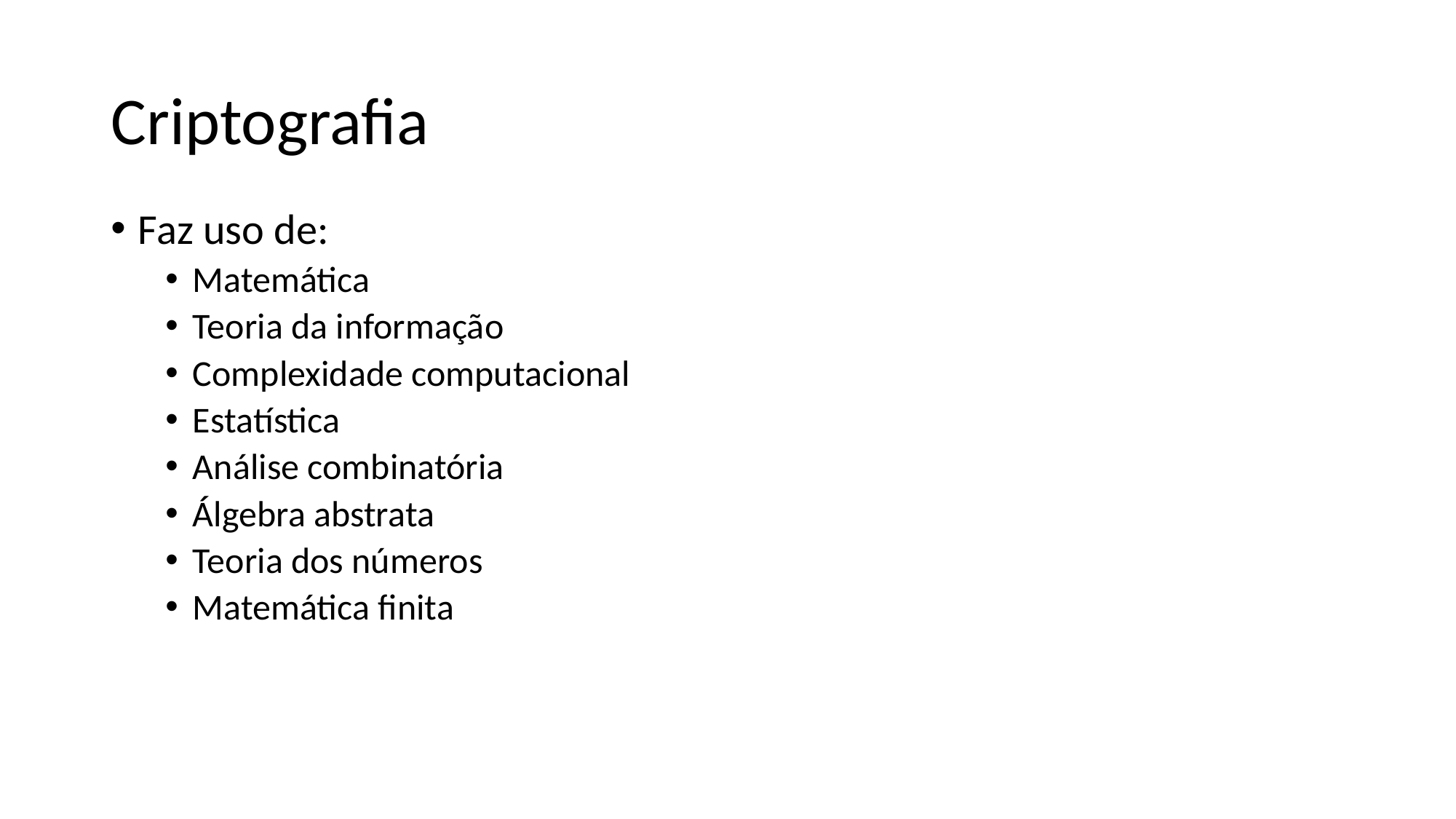

# Criptografia
Faz uso de:
Matemática
Teoria da informação
Complexidade computacional
Estatística
Análise combinatória
Álgebra abstrata
Teoria dos números
Matemática finita